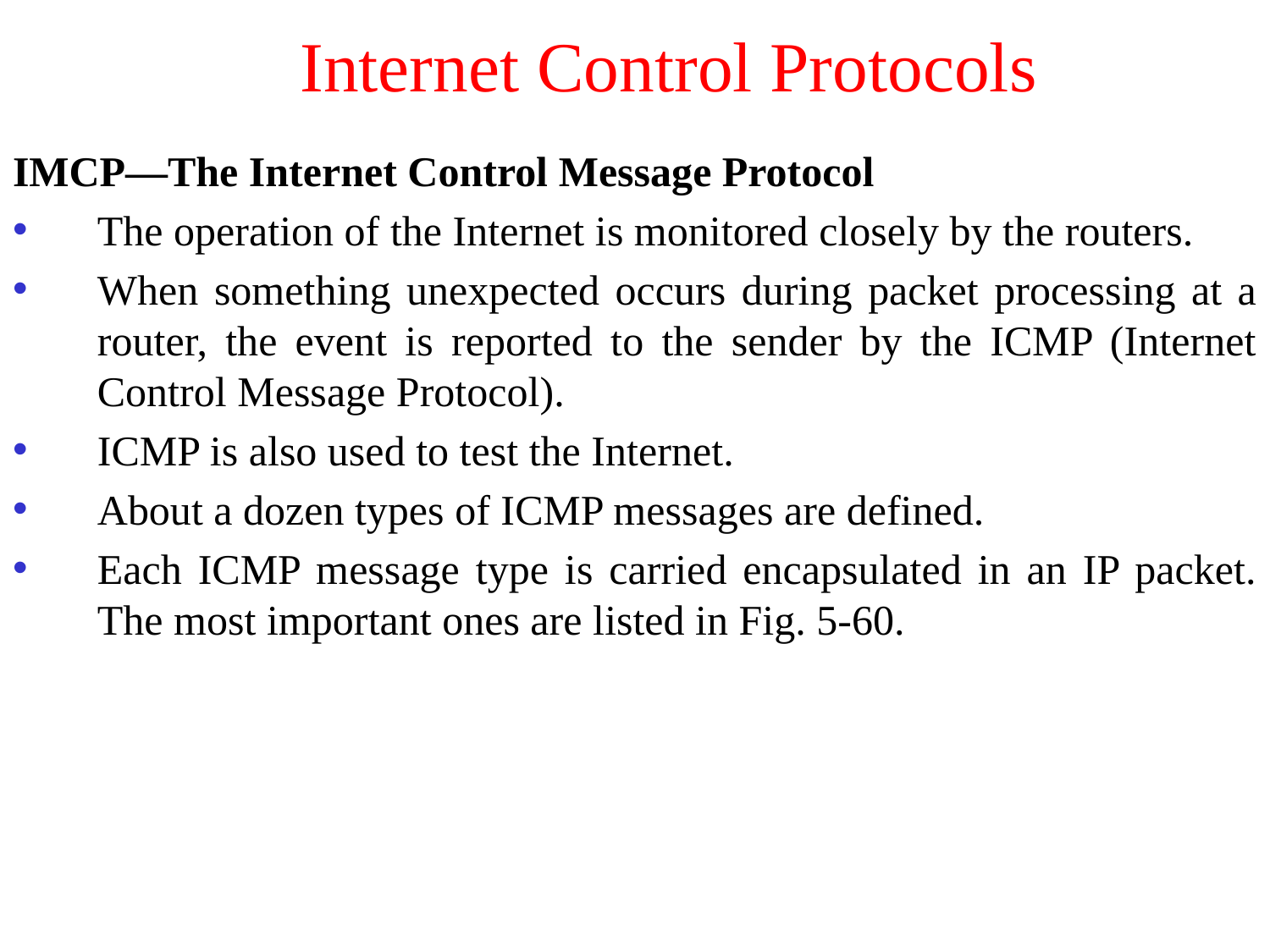

# Internet Control Protocols
IMCP—The Internet Control Message Protocol
The operation of the Internet is monitored closely by the routers.
When something unexpected occurs during packet processing at a router, the event is reported to the sender by the ICMP (Internet Control Message Protocol).
ICMP is also used to test the Internet.
About a dozen types of ICMP messages are defined.
Each ICMP message type is carried encapsulated in an IP packet. The most important ones are listed in Fig. 5-60.